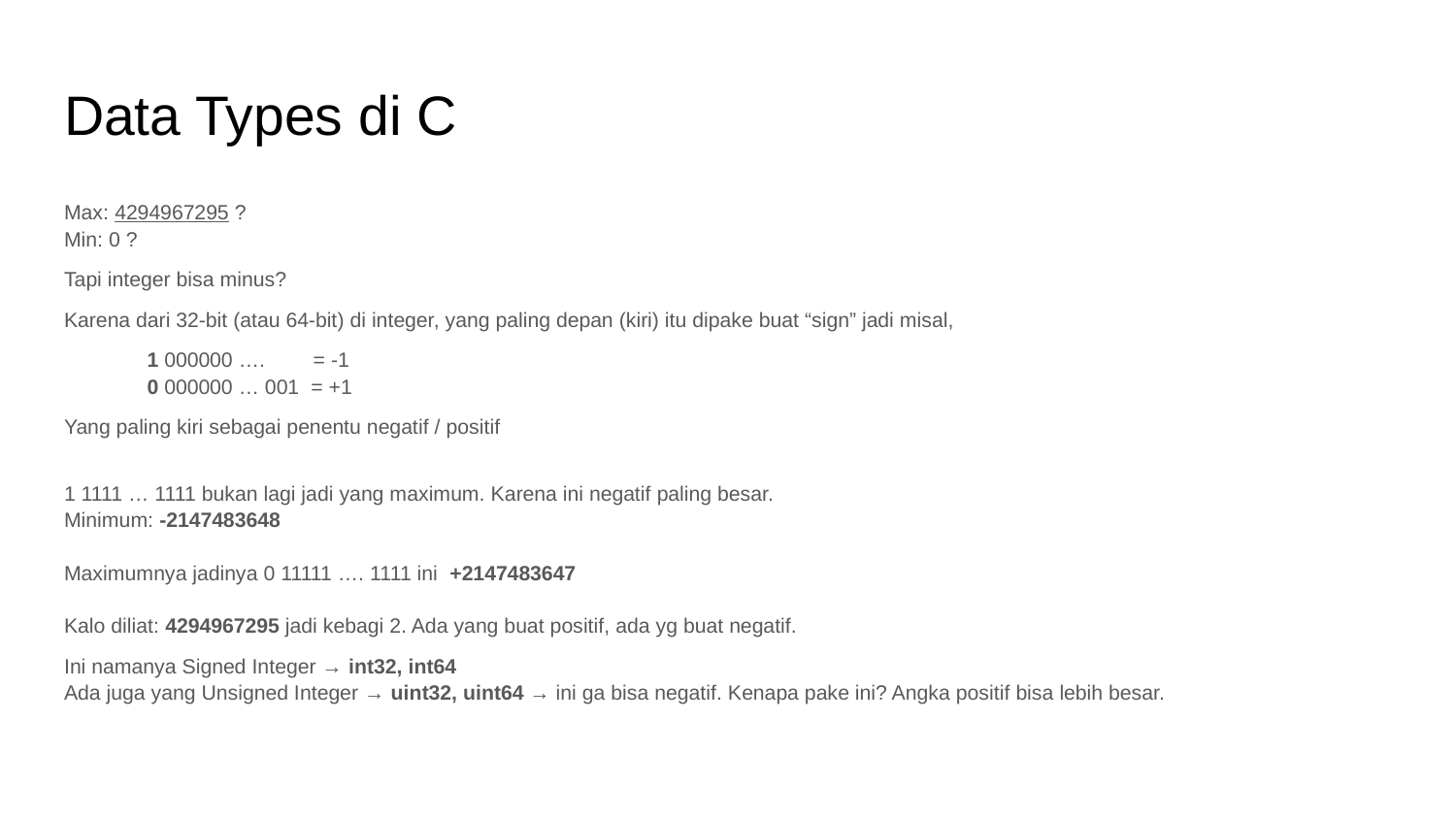

# Data Types di C
Max: 4294967295 ?
Min: 0 ?
Tapi integer bisa minus?
Karena dari 32-bit (atau 64-bit) di integer, yang paling depan (kiri) itu dipake buat “sign” jadi misal,
	1 000000 …. 	= -1
	0 000000 … 001  = +1
Yang paling kiri sebagai penentu negatif / positif
1 1111 … 1111 bukan lagi jadi yang maximum. Karena ini negatif paling besar.
Minimum: -2147483648
Maximumnya jadinya 0 11111 …. 1111 ini  +2147483647
Kalo diliat: 4294967295 jadi kebagi 2. Ada yang buat positif, ada yg buat negatif.
Ini namanya Signed Integer → int32, int64
Ada juga yang Unsigned Integer → uint32, uint64 → ini ga bisa negatif. Kenapa pake ini? Angka positif bisa lebih besar.